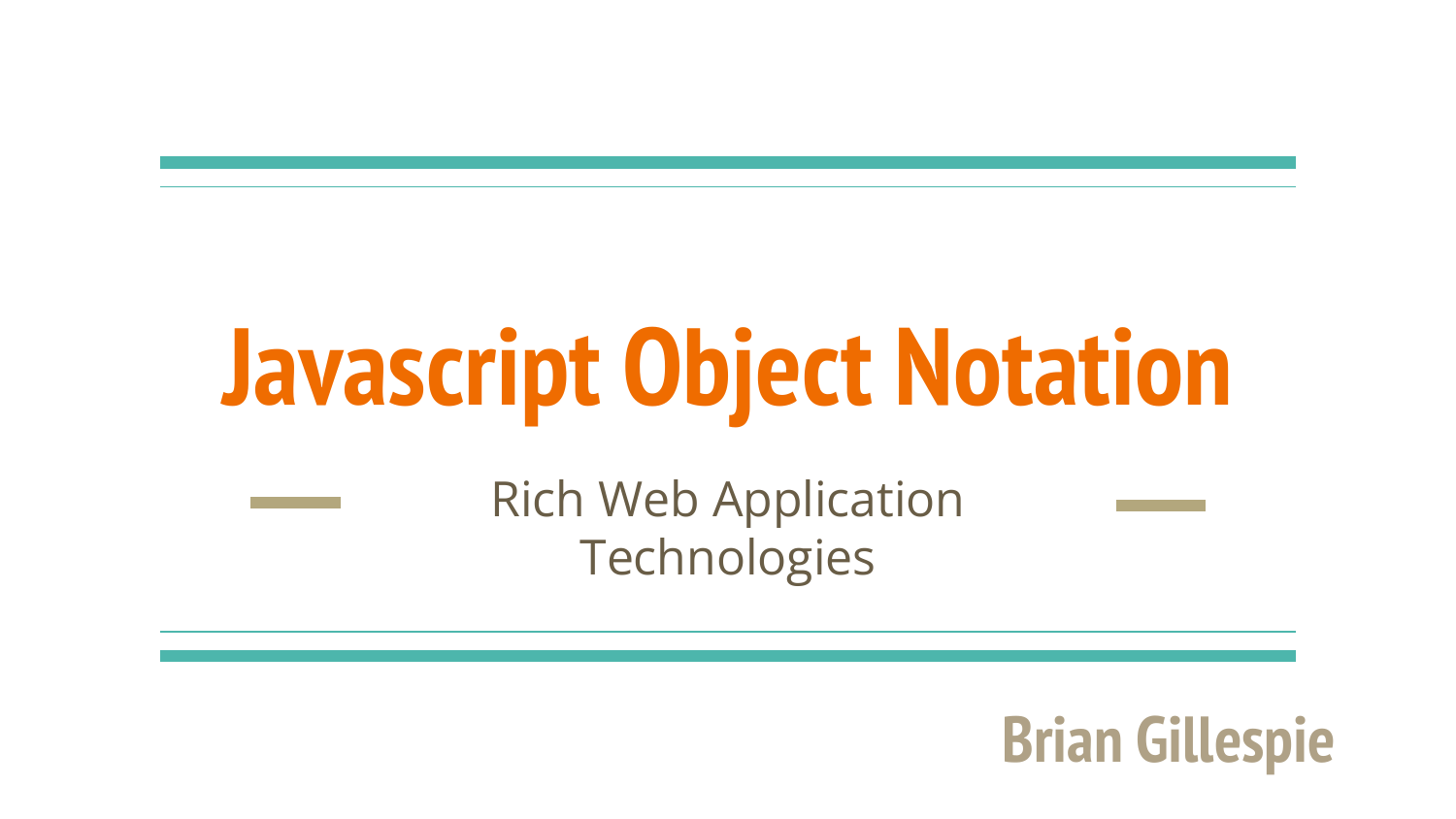

# Javascript Object Notation
Rich Web Application Technologies
Brian Gillespie